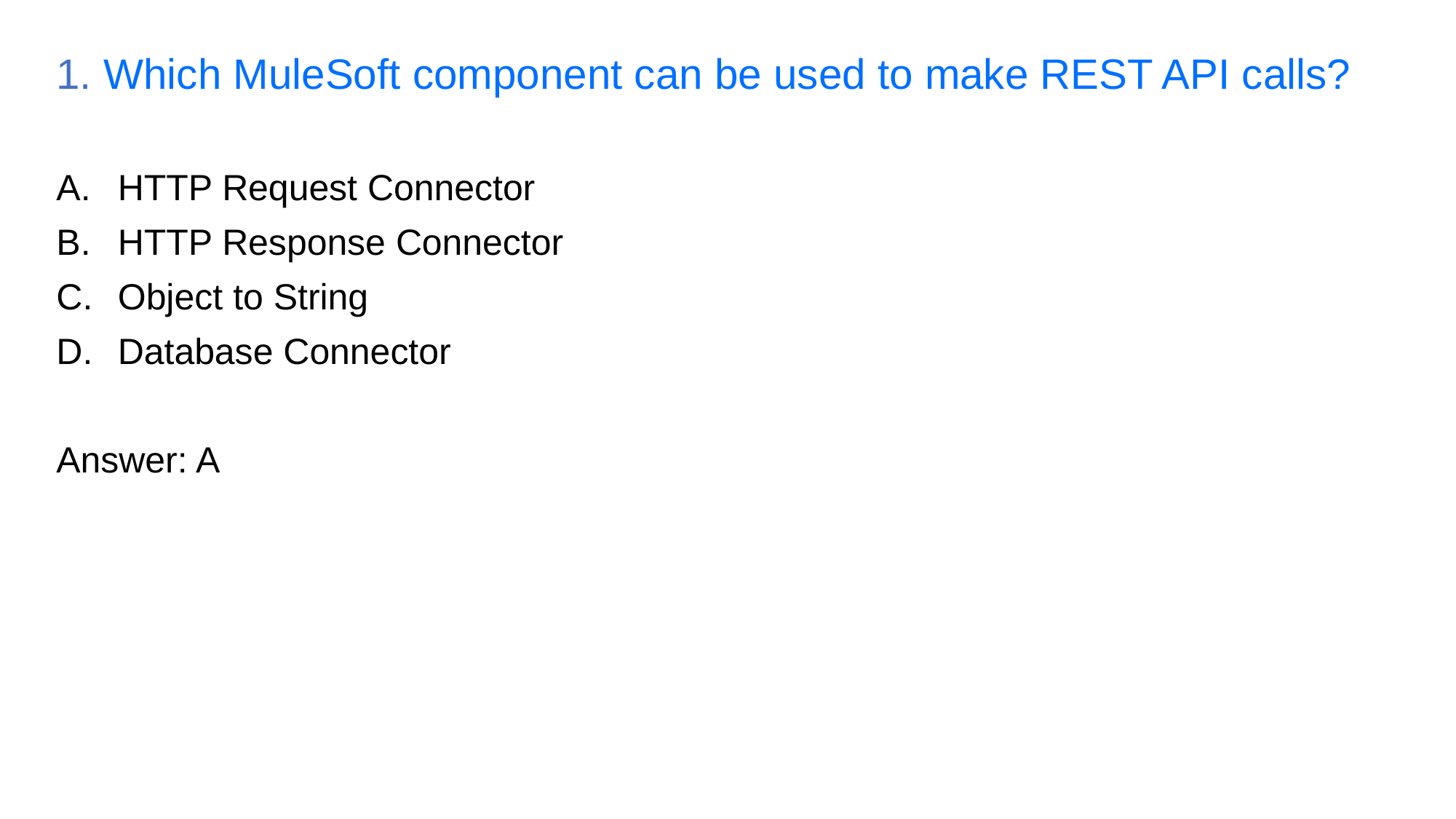

# 1. Which MuleSoft component can be used to make REST API calls?
HTTP Request Connector
HTTP Response Connector
Object to String
Database Connector

Answer: A